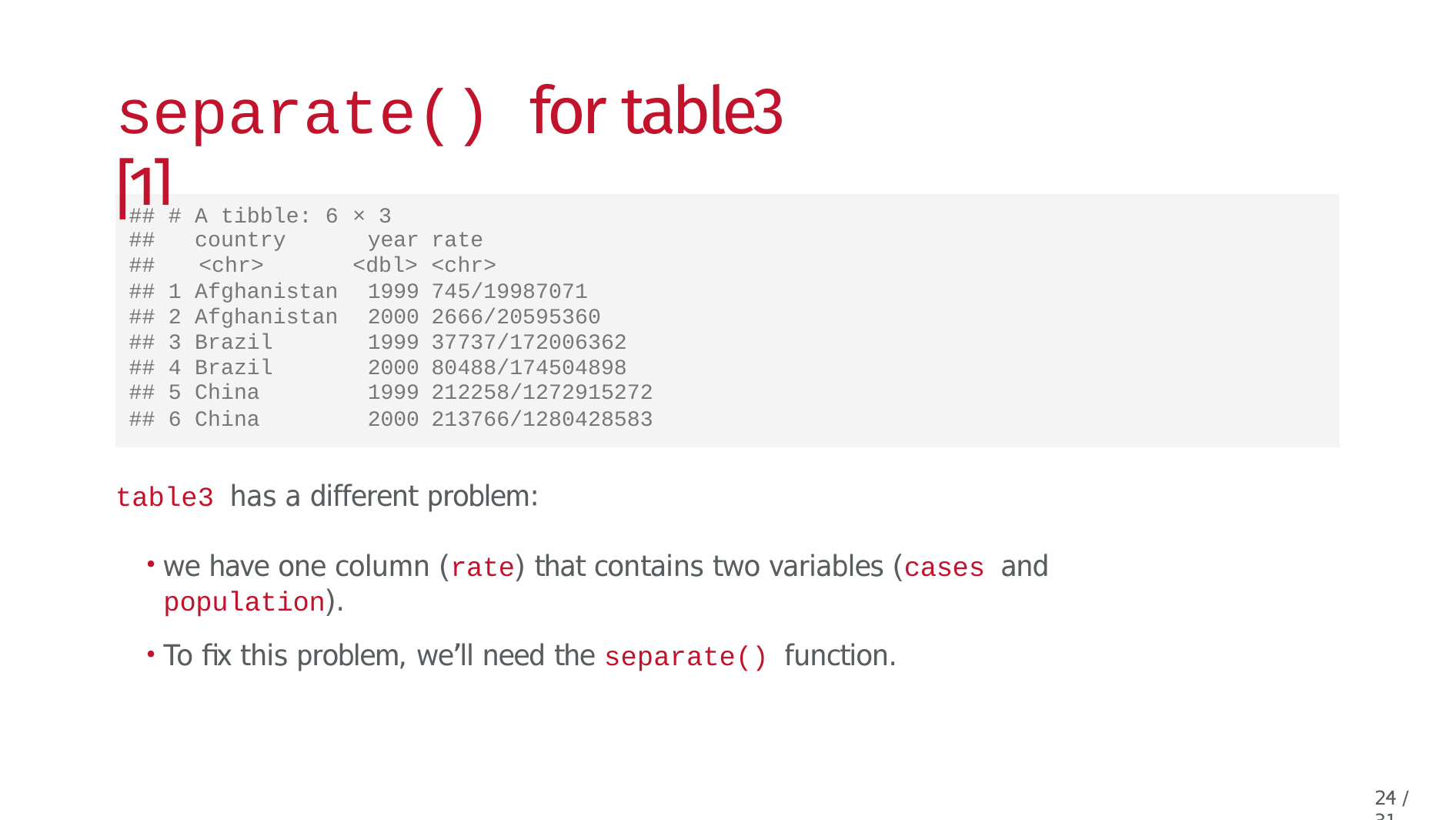

# separate() for table3 [1]

| ## | # | A tibble: 6 | × 3 |  |
| --- | --- | --- | --- | --- |
| ## |  | country | year | rate |
| ## <chr> |  |  | <dbl> | <chr> |
| ## | 1 | Afghanistan | 1999 | 745/19987071 |
| ## | 2 | Afghanistan | 2000 | 2666/20595360 |
| ## | 3 | Brazil | 1999 | 37737/172006362 |
| ## | 4 | Brazil | 2000 | 80488/174504898 |
| ## | 5 | China | 1999 | 212258/1272915272 |
| ## | 6 | China | 2000 | 213766/1280428583 |
table3 has a different problem:

we have one column (rate) that contains two variables (cases and population).
To fix this problem, we’ll need the separate() function.
24 / 31